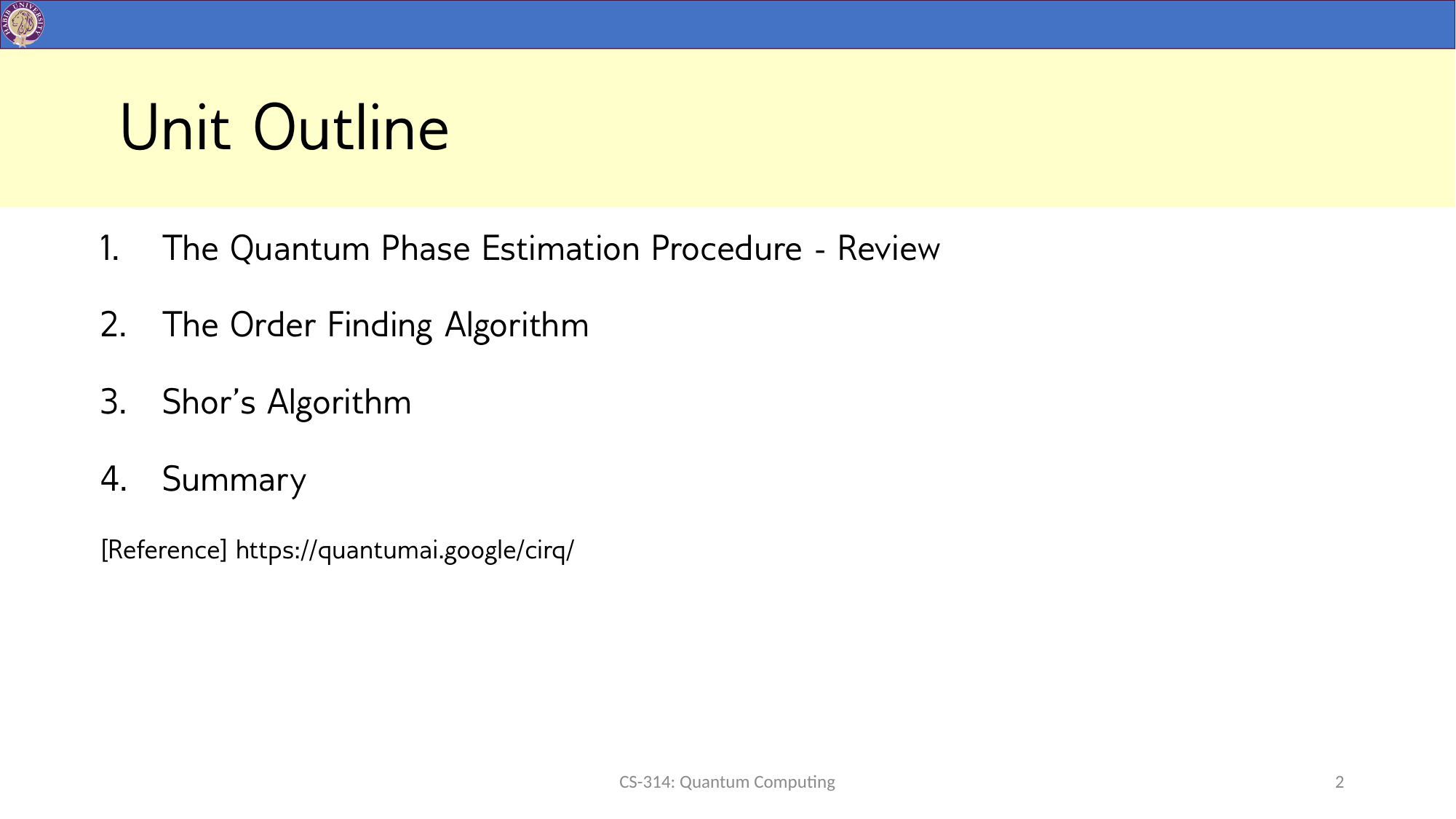

# Unit Outline
The Quantum Phase Estimation Procedure - Review
The Order Finding Algorithm
Shor’s Algorithm
Summary
[Reference] https://quantumai.google/cirq/
CS-314: Quantum Computing
2